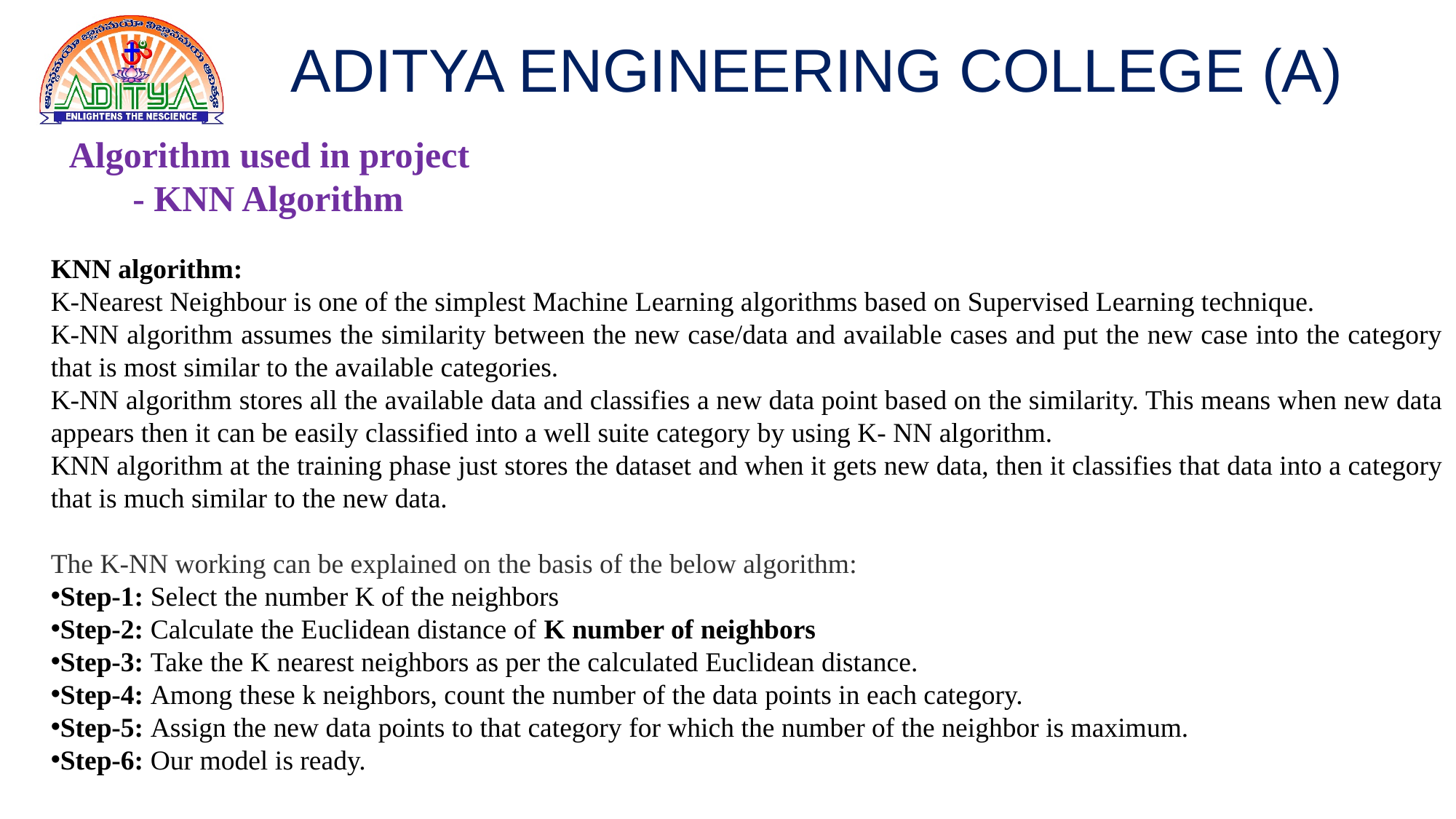

Algorithm used in project
         - KNN Algorithm

KNN algorithm:
K-Nearest Neighbour is one of the simplest Machine Learning algorithms based on Supervised Learning technique.
K-NN algorithm assumes the similarity between the new case/data and available cases and put the new case into the category that is most similar to the available categories.
K-NN algorithm stores all the available data and classifies a new data point based on the similarity. This means when new data appears then it can be easily classified into a well suite category by using K- NN algorithm.
KNN algorithm at the training phase just stores the dataset and when it gets new data, then it classifies that data into a category that is much similar to the new data.

The K-NN working can be explained on the basis of the below algorithm:
Step-1: Select the number K of the neighbors
Step-2: Calculate the Euclidean distance of K number of neighbors
Step-3: Take the K nearest neighbors as per the calculated Euclidean distance.
Step-4: Among these k neighbors, count the number of the data points in each category.
Step-5: Assign the new data points to that category for which the number of the neighbor is maximum.
Step-6: Our model is ready.